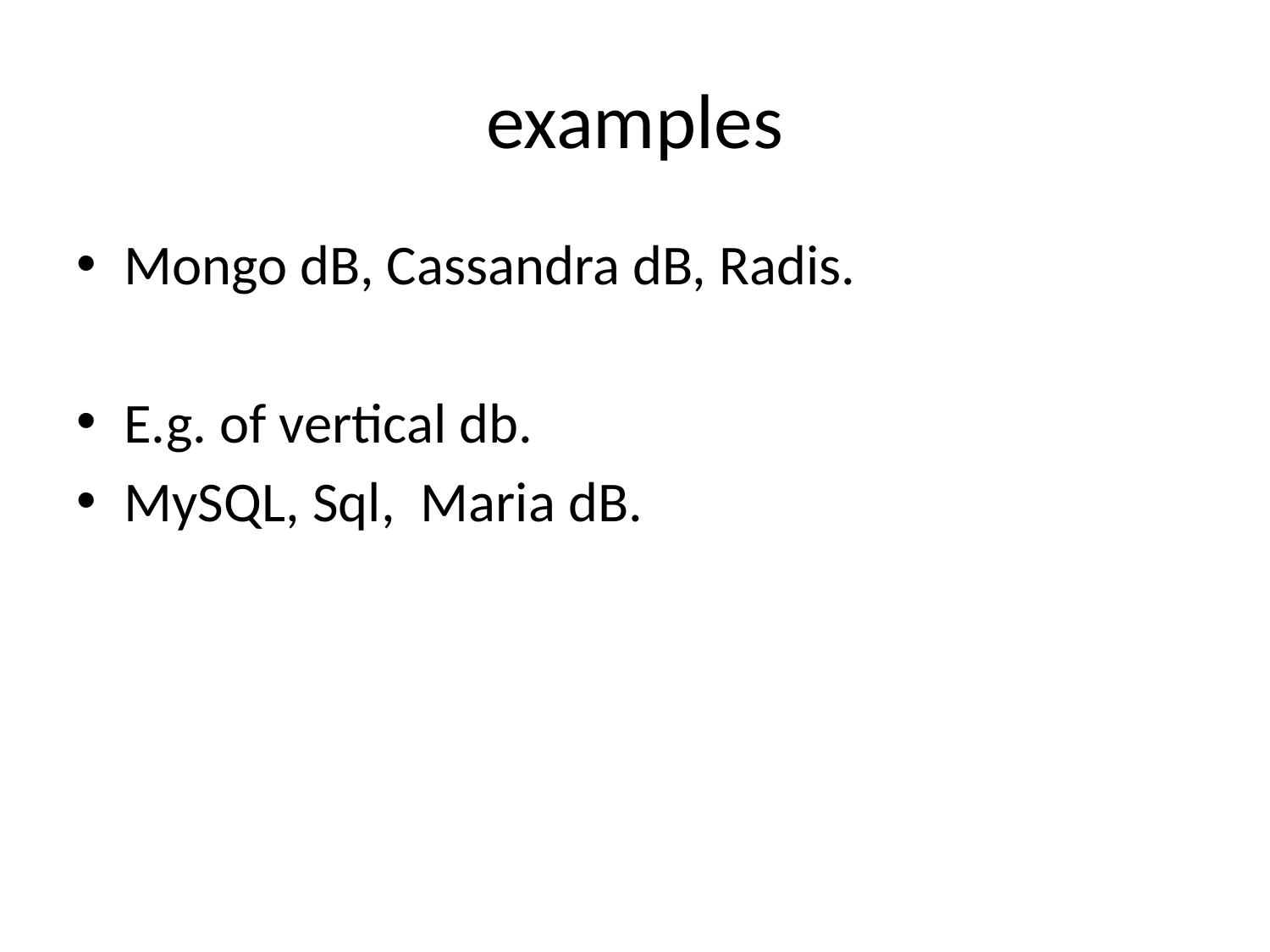

# examples
Mongo dB, Cassandra dB, Radis.

E.g. of vertical db.
MySQL, Sql,  Maria dB.